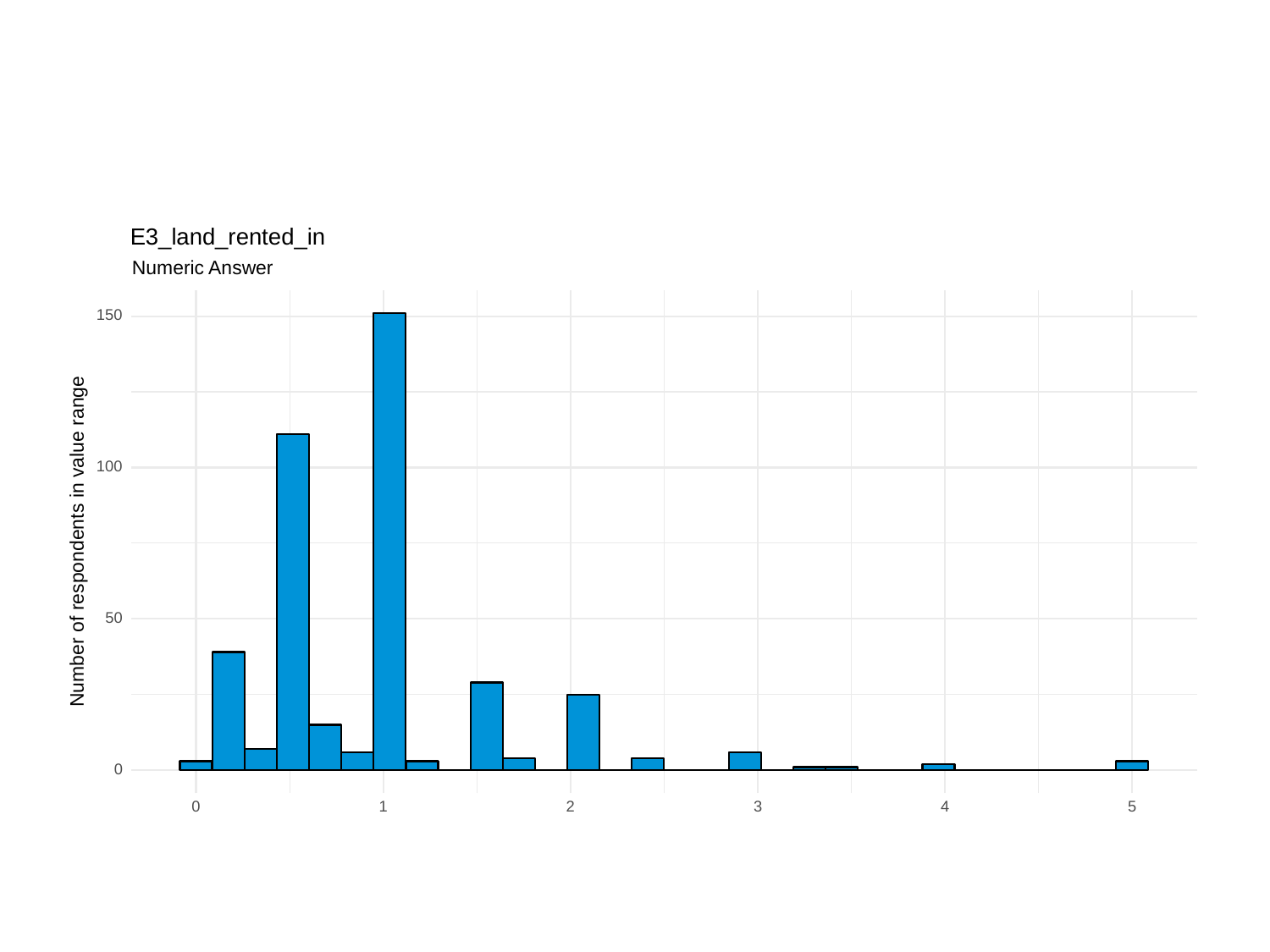

E3_land_rented_in
Numeric Answer

150

100

Number of respondents in value range

50

0

0
3
1
2
5
4